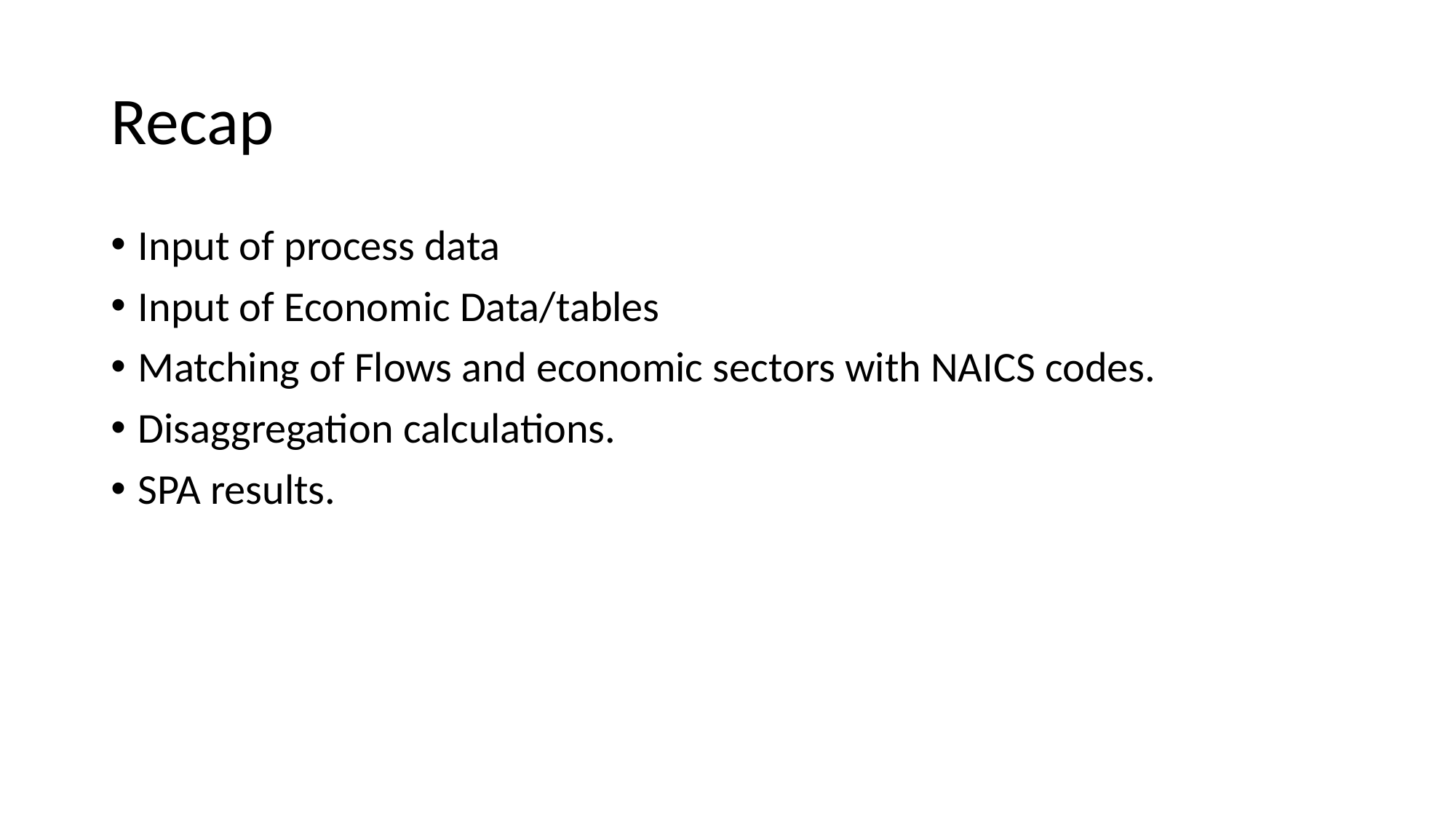

# Recap
Input of process data
Input of Economic Data/tables
Matching of Flows and economic sectors with NAICS codes.
Disaggregation calculations.
SPA results.